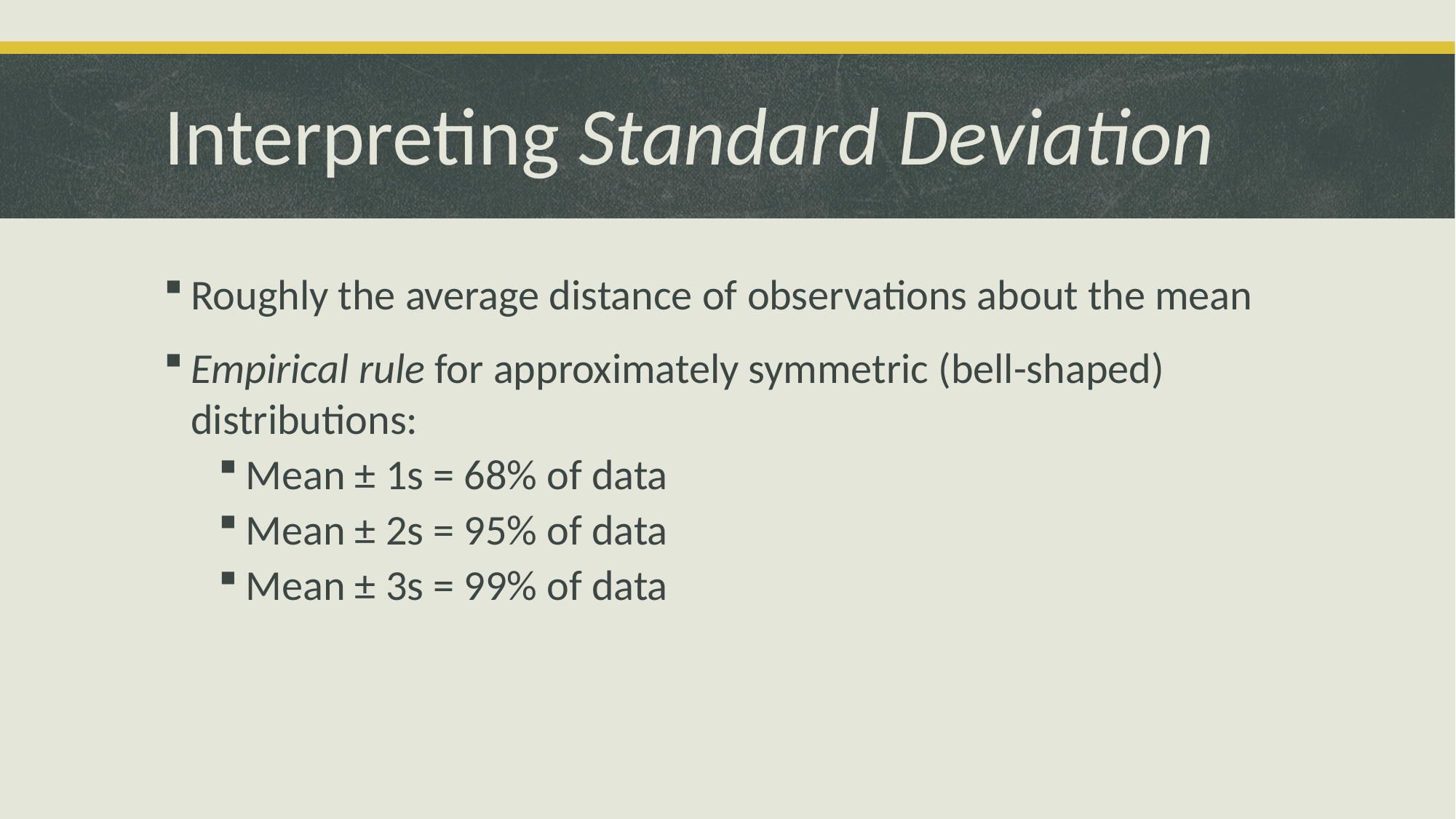

# Interpreting Standard Deviation
Roughly the average distance of observations about the mean
Empirical rule for approximately symmetric (bell-shaped) distributions:
Mean ± 1s = 68% of data
Mean ± 2s = 95% of data
Mean ± 3s = 99% of data